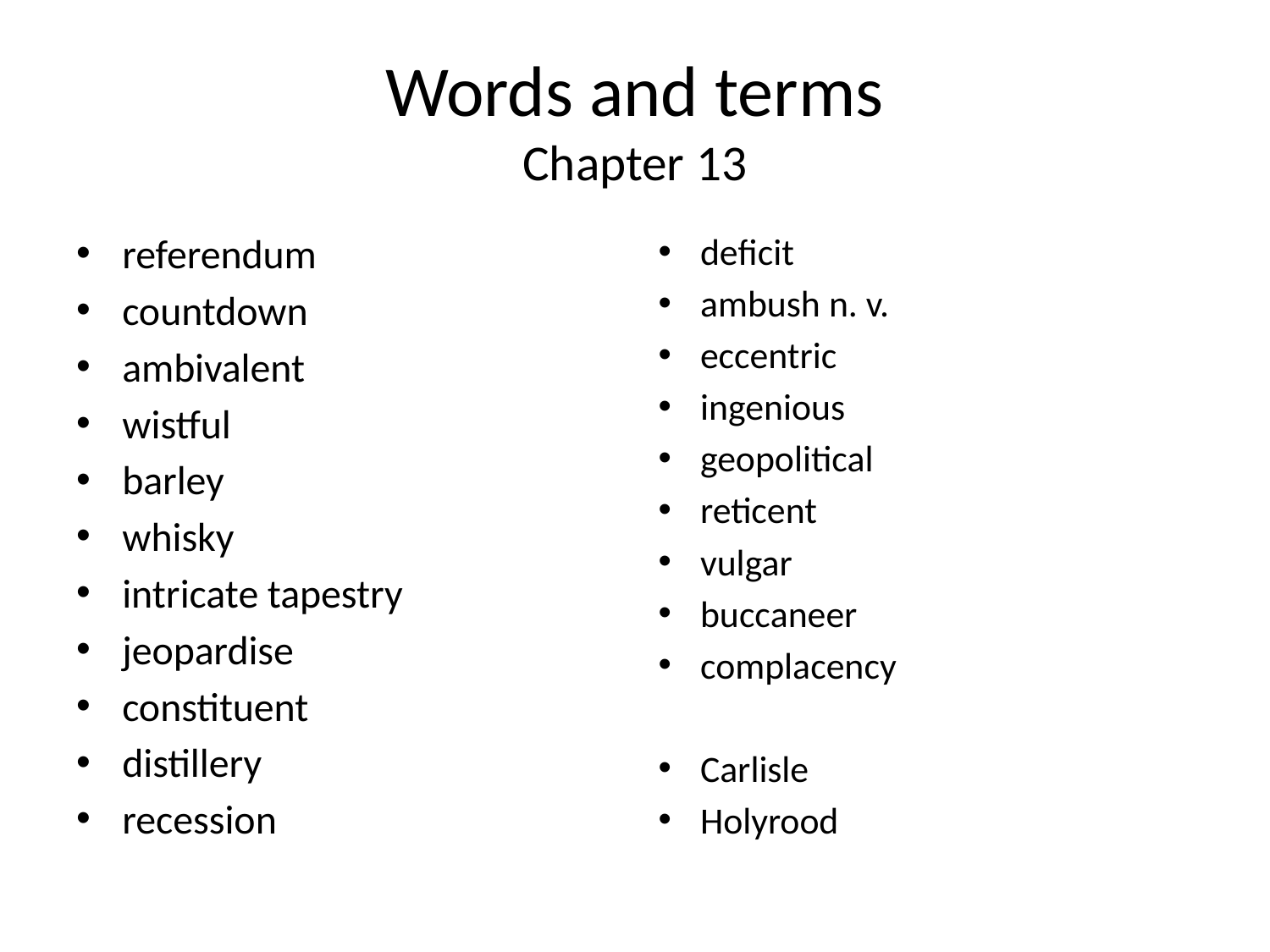

# Words and terms Chapter 13
referendum
countdown
ambivalent
wistful
barley
whisky
intricate tapestry
jeopardise
constituent
distillery
recession

deficit
ambush n. v.
eccentric
ingenious
geopolitical
reticent
vulgar
buccaneer
complacency

Carlisle
Holyrood